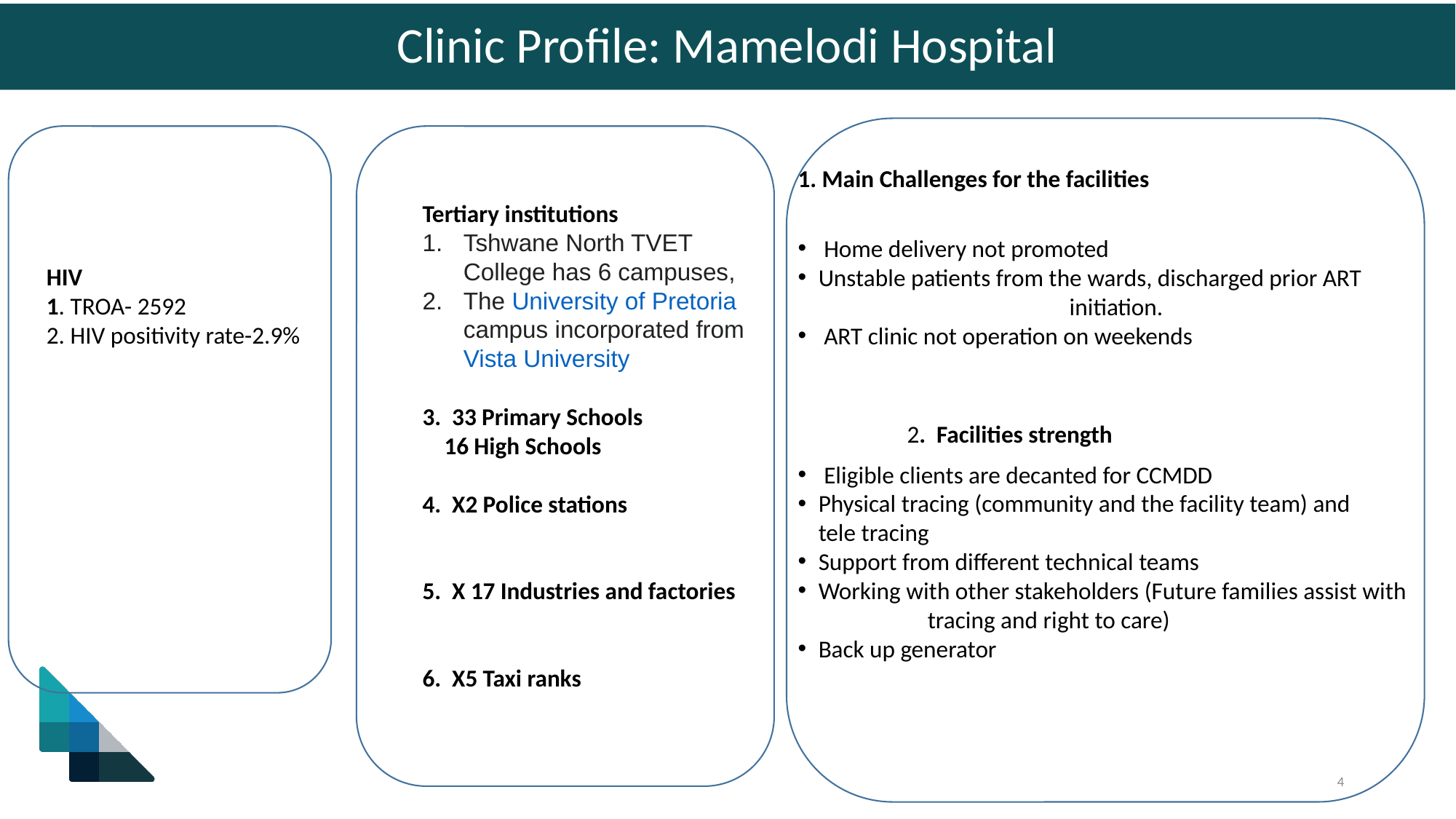

# Clinic Profile: Mamelodi Hospital

1. Main Challenges for the facilities

 Home delivery not promoted
Unstable patients from the wards, discharged prior ART 		      initiation.
 ART clinic not operation on weekends

	2.  Facilities strength
 Eligible clients are decanted for CCMDD
Physical tracing (community and the facility team) and      tele tracing
Support from different technical teams
Working with other stakeholders (Future families assist with 	tracing and right to care)
Back up generator

Tertiary institutions
Tshwane North TVET College has 6 campuses,
The University of Pretoria  campus incorporated from Vista University

3.  33 Primary Schools
    16 High Schools

4.  X2 Police stations

5.  X 17 Industries and factories

6.  X5 Taxi ranks

HIV
1. TROA- 2592
2. HIV positivity rate-2.9%

4